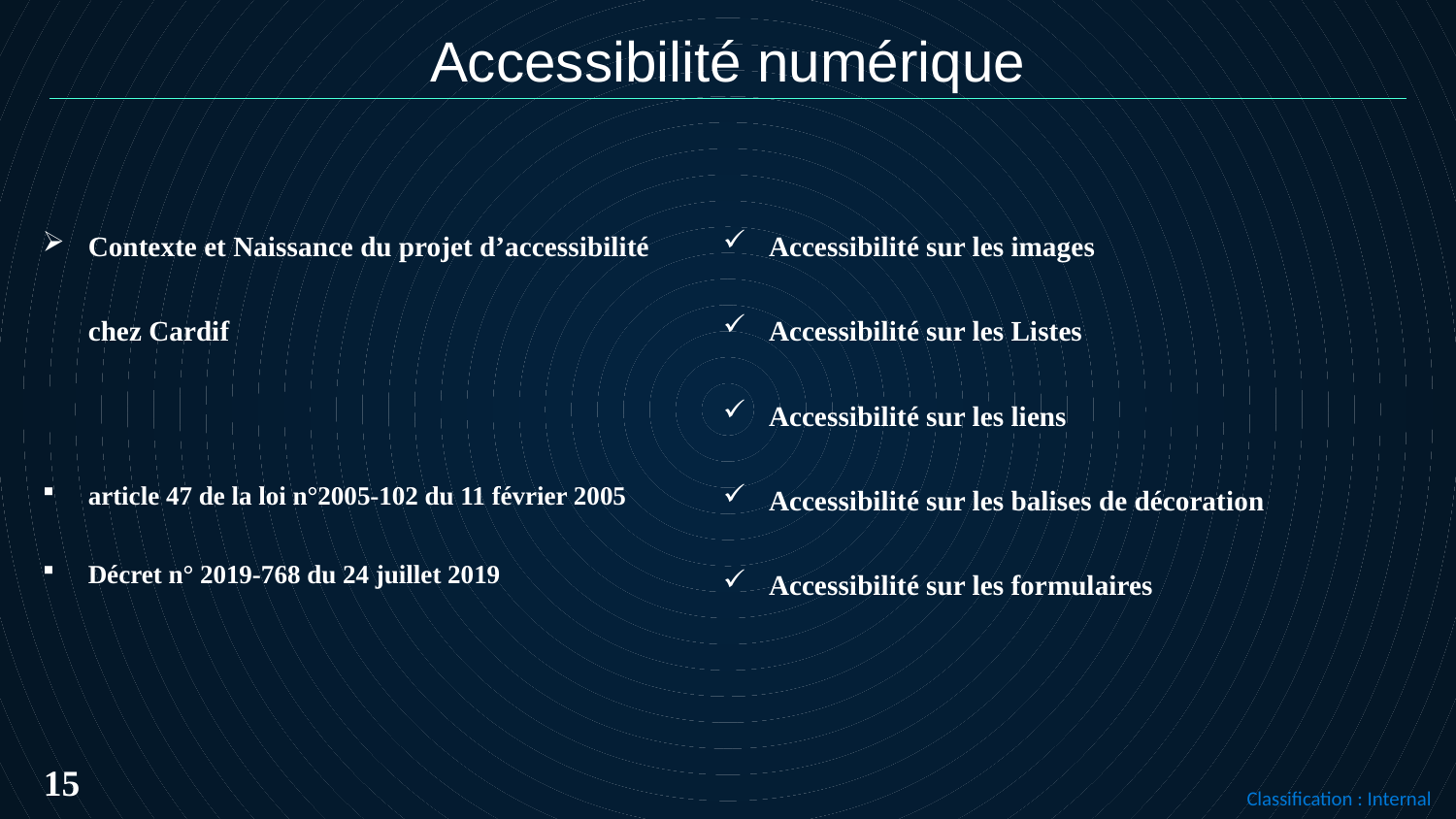

Accessibilité numérique
Contexte et Naissance du projet d’accessibilité chez Cardif

article 47 de la loi n°2005-102 du 11 février 2005
Décret n° 2019-768 du 24 juillet 2019

Accessibilité sur les images
Accessibilité sur les Listes
Accessibilité sur les liens
Accessibilité sur les balises de décoration
Accessibilité sur les formulaires
15